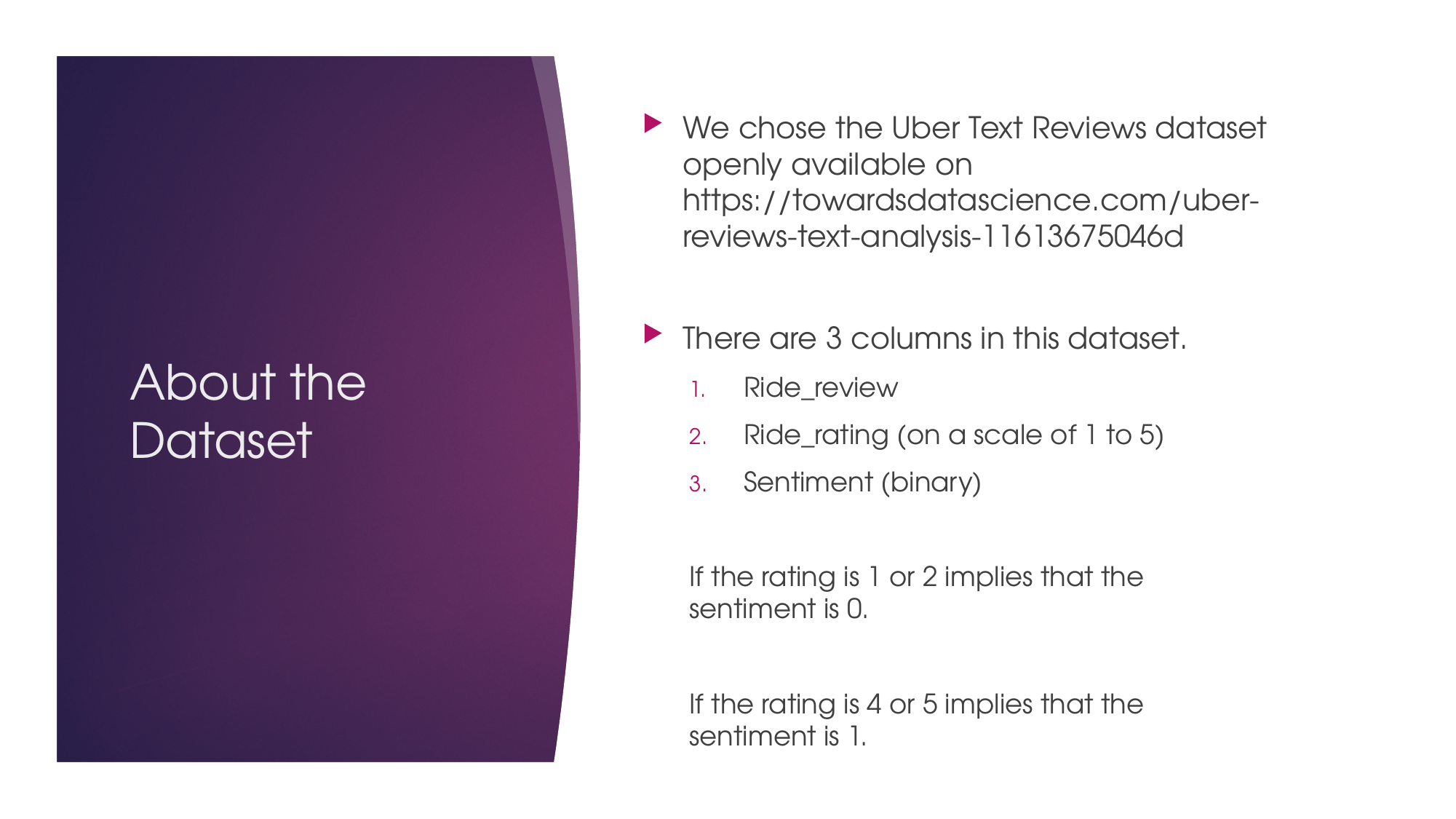

We chose the Uber Text Reviews dataset openly available on https://towardsdatascience.com/uber-reviews-text-analysis-11613675046d

There are 3 columns in this dataset.
Ride_review
Ride_rating (on a scale of 1 to 5)
Sentiment (binary)

If the rating is 1 or 2 implies that the sentiment is 0.

If the rating is 4 or 5 implies that the sentiment is 1.

# About the Dataset